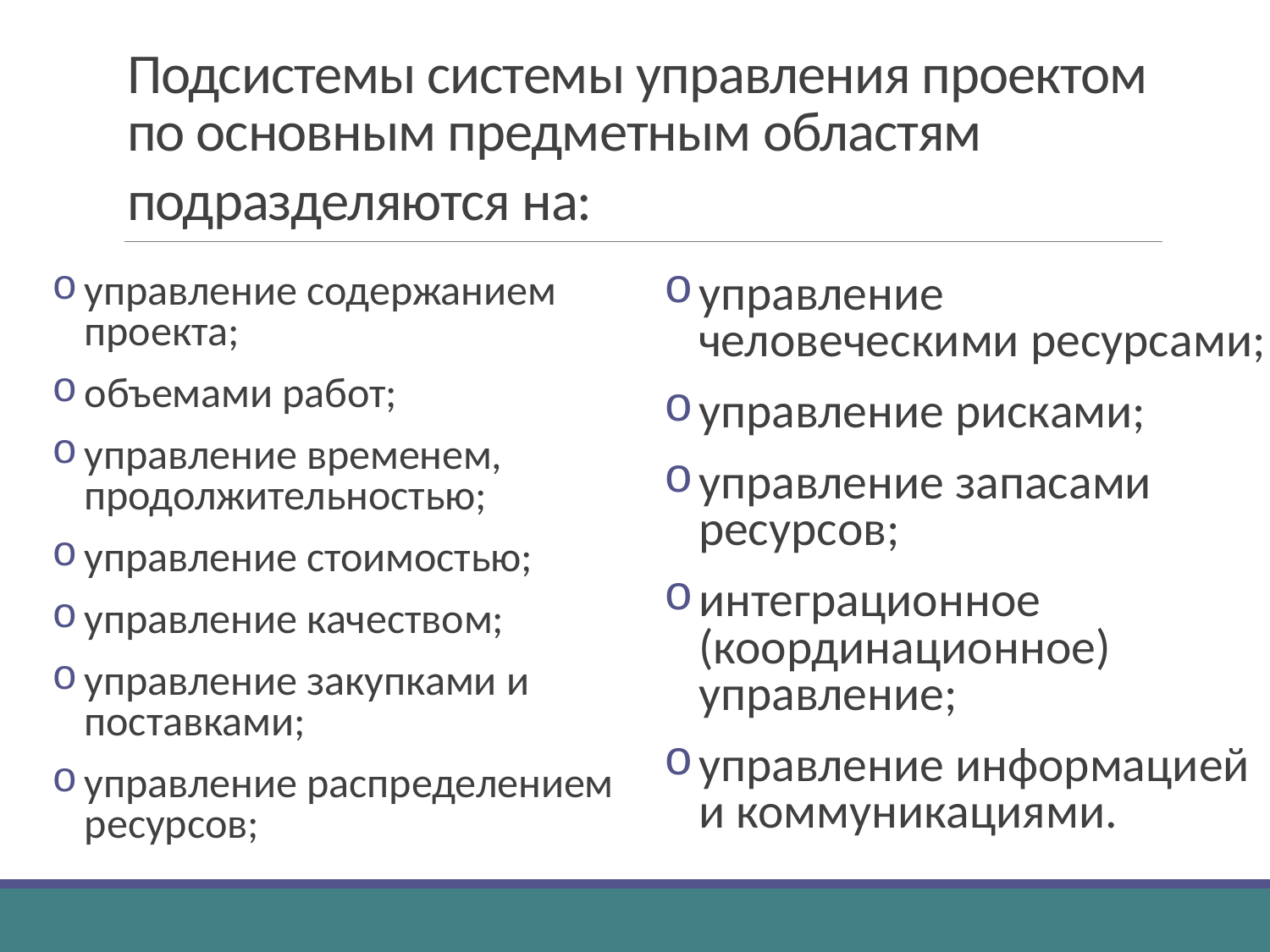

# Подсистемы системы управления проектом по основным предметным областям подразделяются на:
управление человеческими ресурсами;
управление рисками;
управление запасами ресурсов;
интеграционное (координационное) управление;
управление информацией и коммуникациями.

управление содержанием проекта;
объемами работ;
управление временем, продолжительностью;
управление стоимостью;
управление качеством;
управление закупками и поставками;
управление распределением ресурсов;